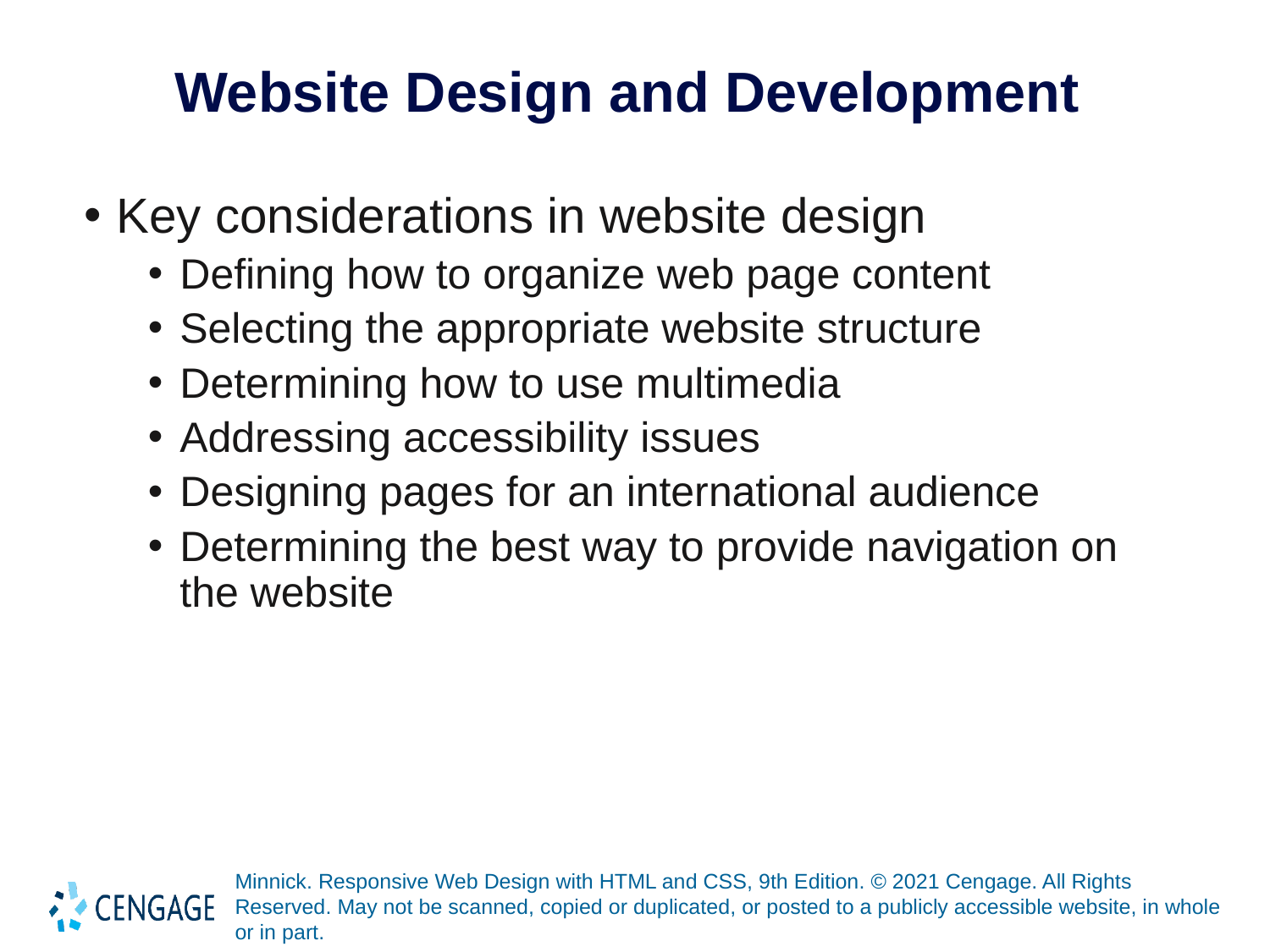

# Website Design and Development
Key considerations in website design
Defining how to organize web page content
Selecting the appropriate website structure
Determining how to use multimedia
Addressing accessibility issues
Designing pages for an international audience
Determining the best way to provide navigation on the website
Minnick. Responsive Web Design with HTML and CSS, 9th Edition. © 2021 Cengage. All Rights Reserved. May not be scanned, copied or duplicated, or posted to a publicly accessible website, in whole or in part.